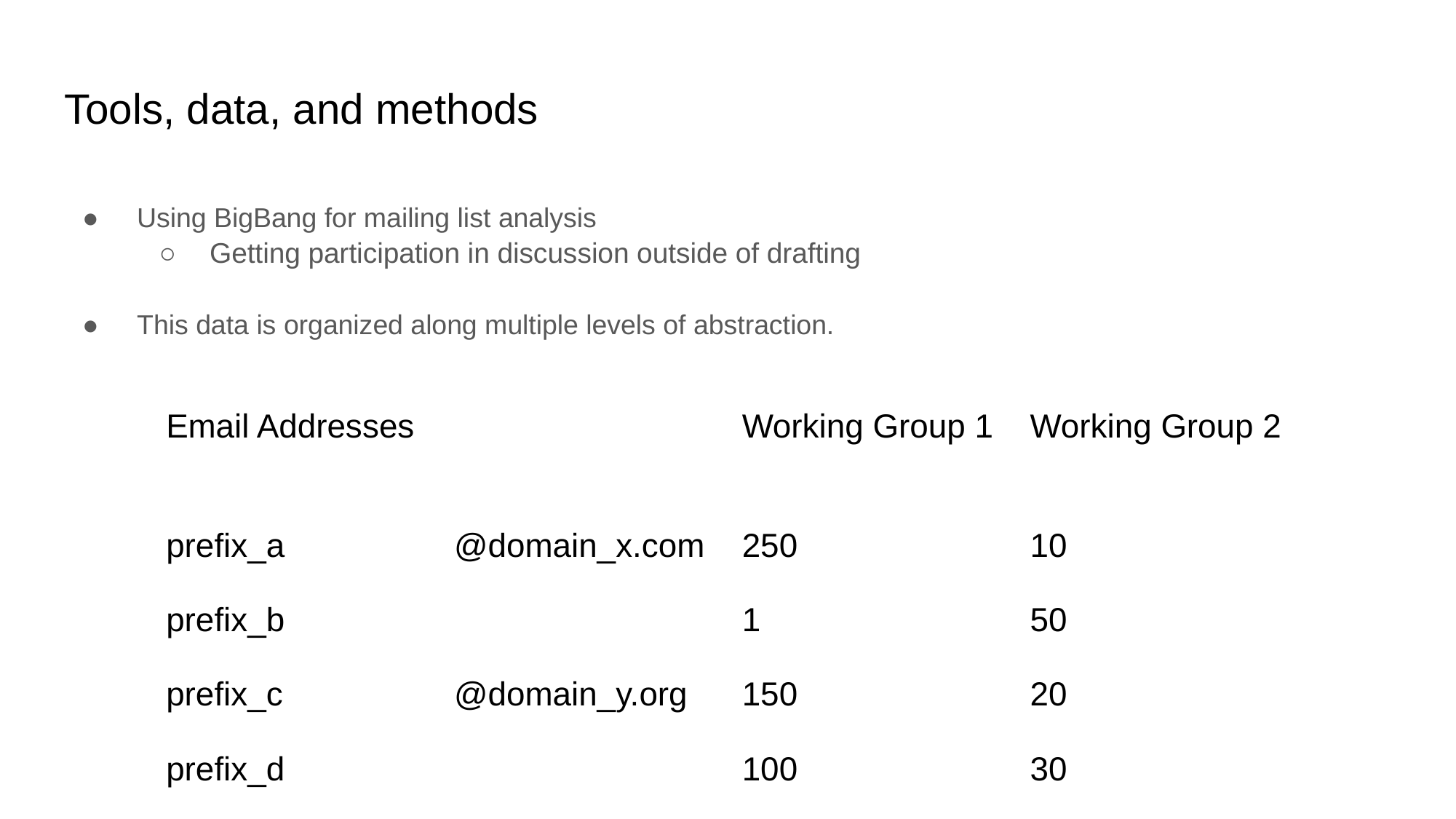

# Tools, data, and methods
Using BigBang for mailing list analysis
Getting participation in discussion outside of drafting
This data is organized along multiple levels of abstraction.

| Email Addresses |  | Working Group 1 | Working Group 2 |
| --- | --- | --- | --- |
| prefix\_a | @domain\_x.com | 250 | 10 |
| prefix\_b |  | 1 | 50 |
| prefix\_c | @domain\_y.org | 150 | 20 |
| prefix\_d |  | 100 | 30 |